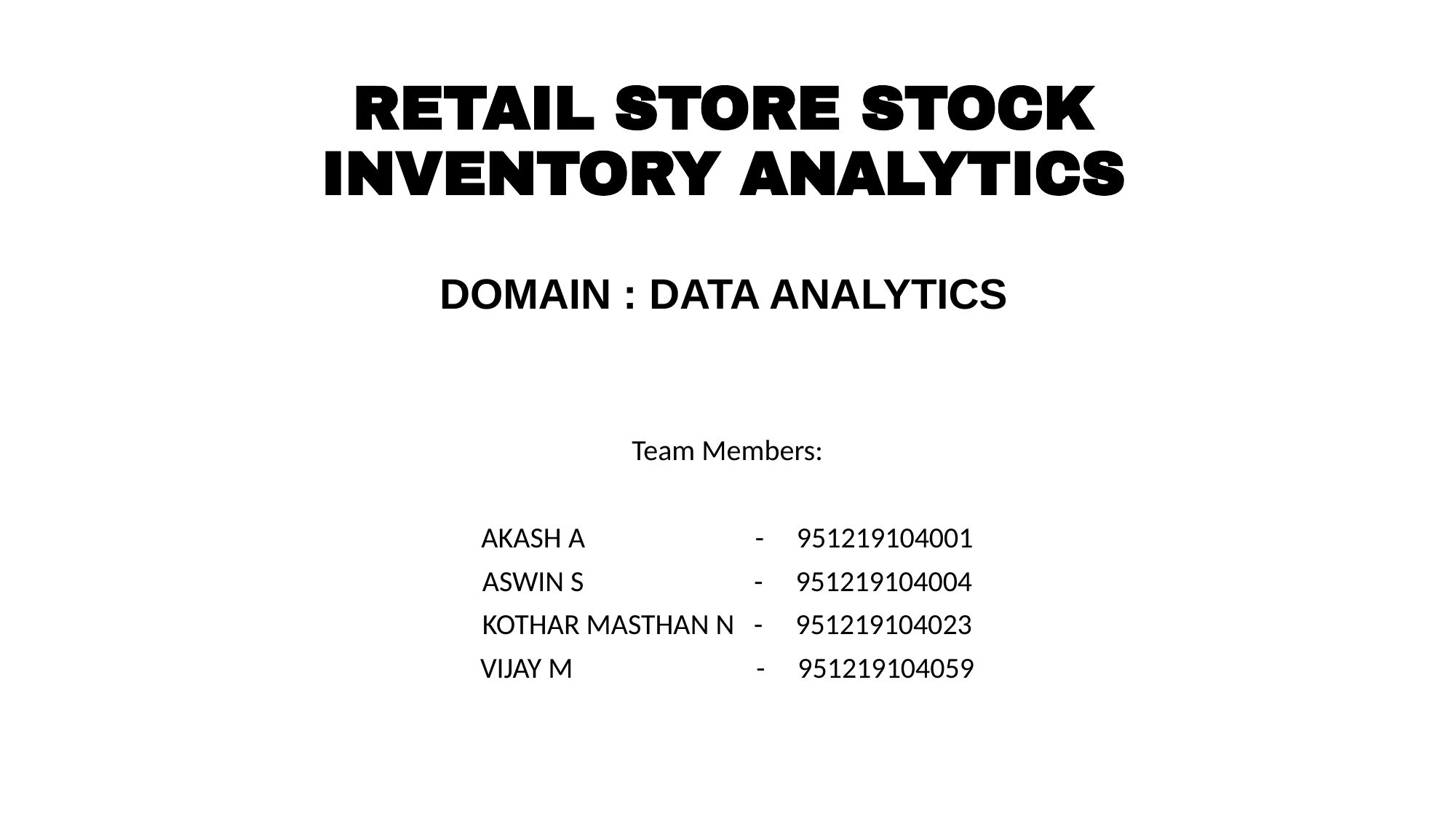

# RETAIL STORE STOCK INVENTORY ANALYTICS DOMAIN : DATA ANALYTICS
Team Members:

AKASH A                          -     951219104001
ASWIN S                          -     951219104004
KOTHAR MASTHAN N   -     951219104023
VIJAY M                            -     951219104059